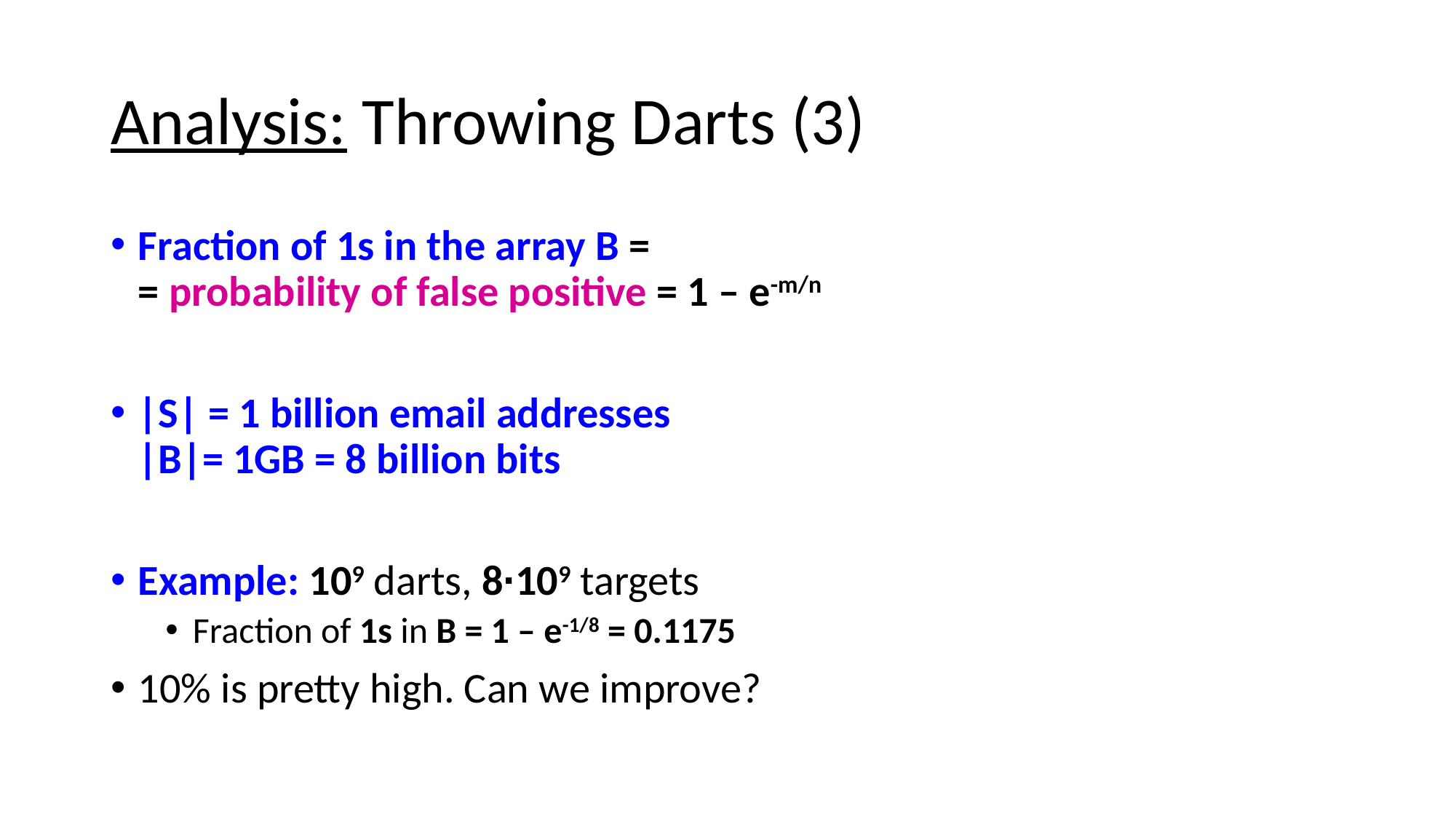

# Analysis: Throwing Darts (3)
Fraction of 1s in the array B =
= probability of false positive = 1 – e-m/n

|S| = 1 billion email addresses
|B|= 1GB = 8 billion bits

Example: 109 darts, 8∙109 targets
Fraction of 1s in B = 1 – e-1/8 = 0.1175
10% is pretty high. Can we improve?